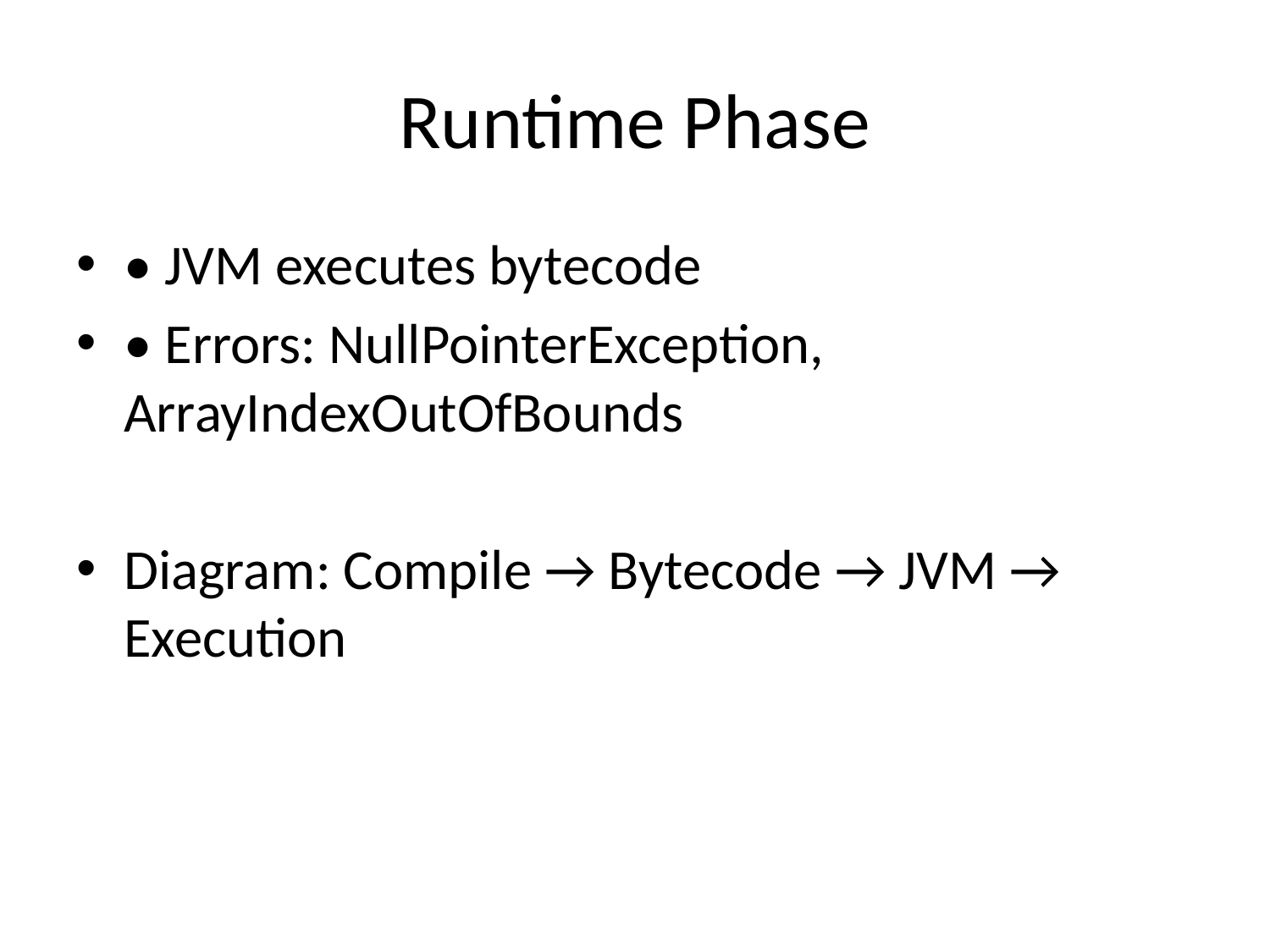

# Runtime Phase
• JVM executes bytecode
• Errors: NullPointerException, ArrayIndexOutOfBounds

Diagram: Compile → Bytecode → JVM → Execution